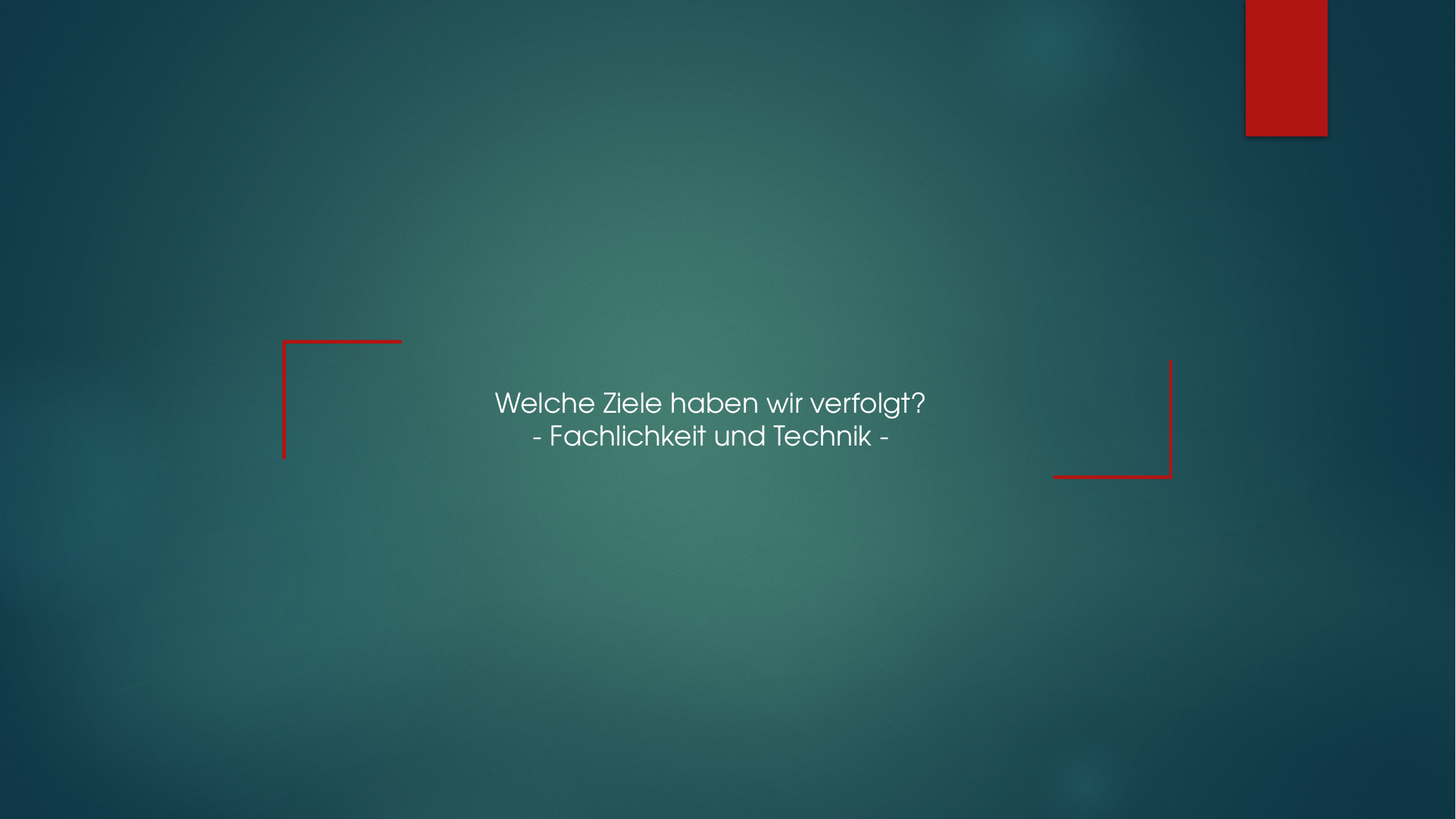

Welche Ziele haben wir verfolgt?
- Fachlichkeit und Technik -